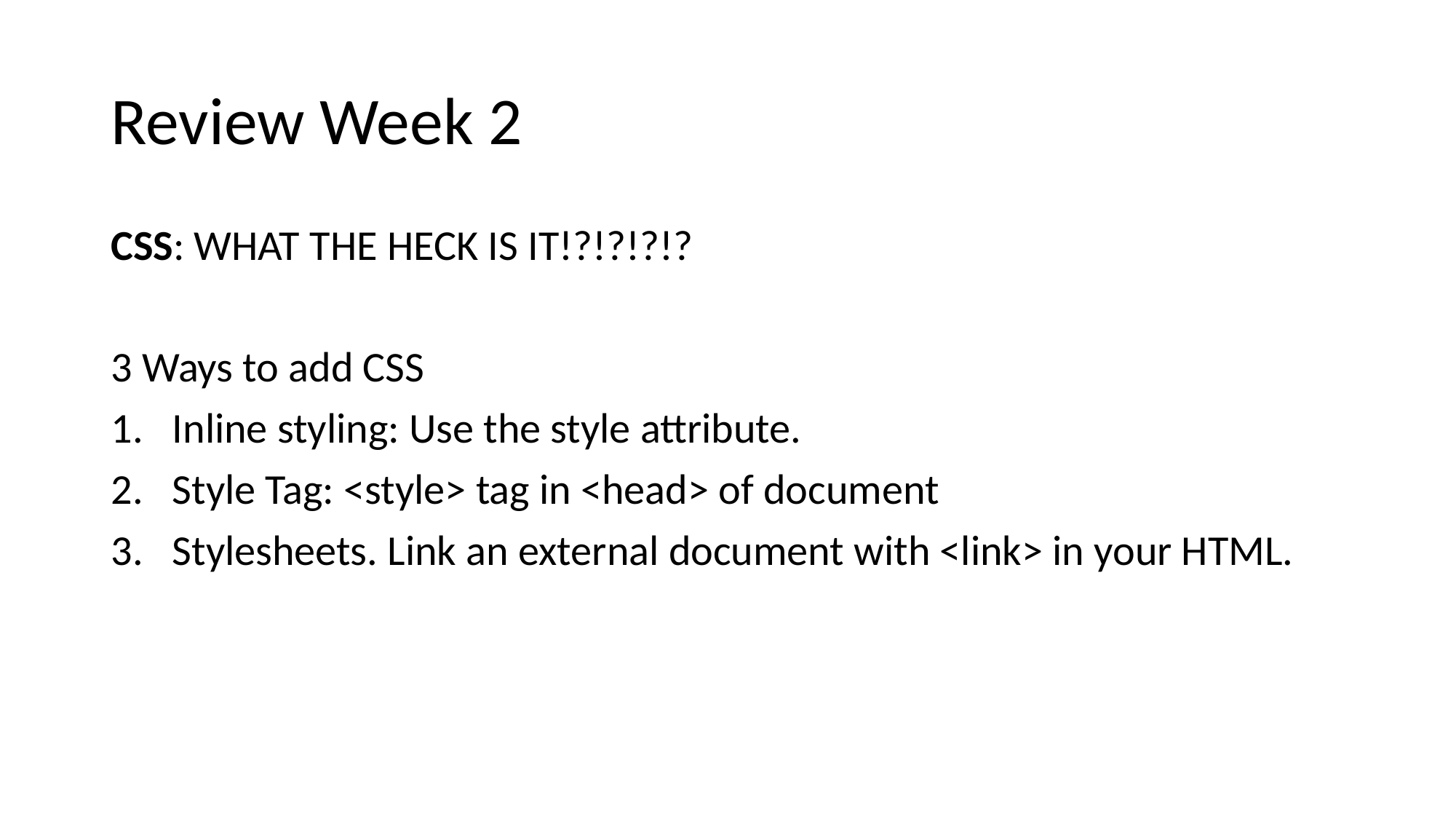

# Review Week 2
CSS: WHAT THE HECK IS IT!?!?!?!?

3 Ways to add CSS
Inline styling: Use the style attribute.
Style Tag: <style> tag in <head> of document
Stylesheets. Link an external document with <link> in your HTML.